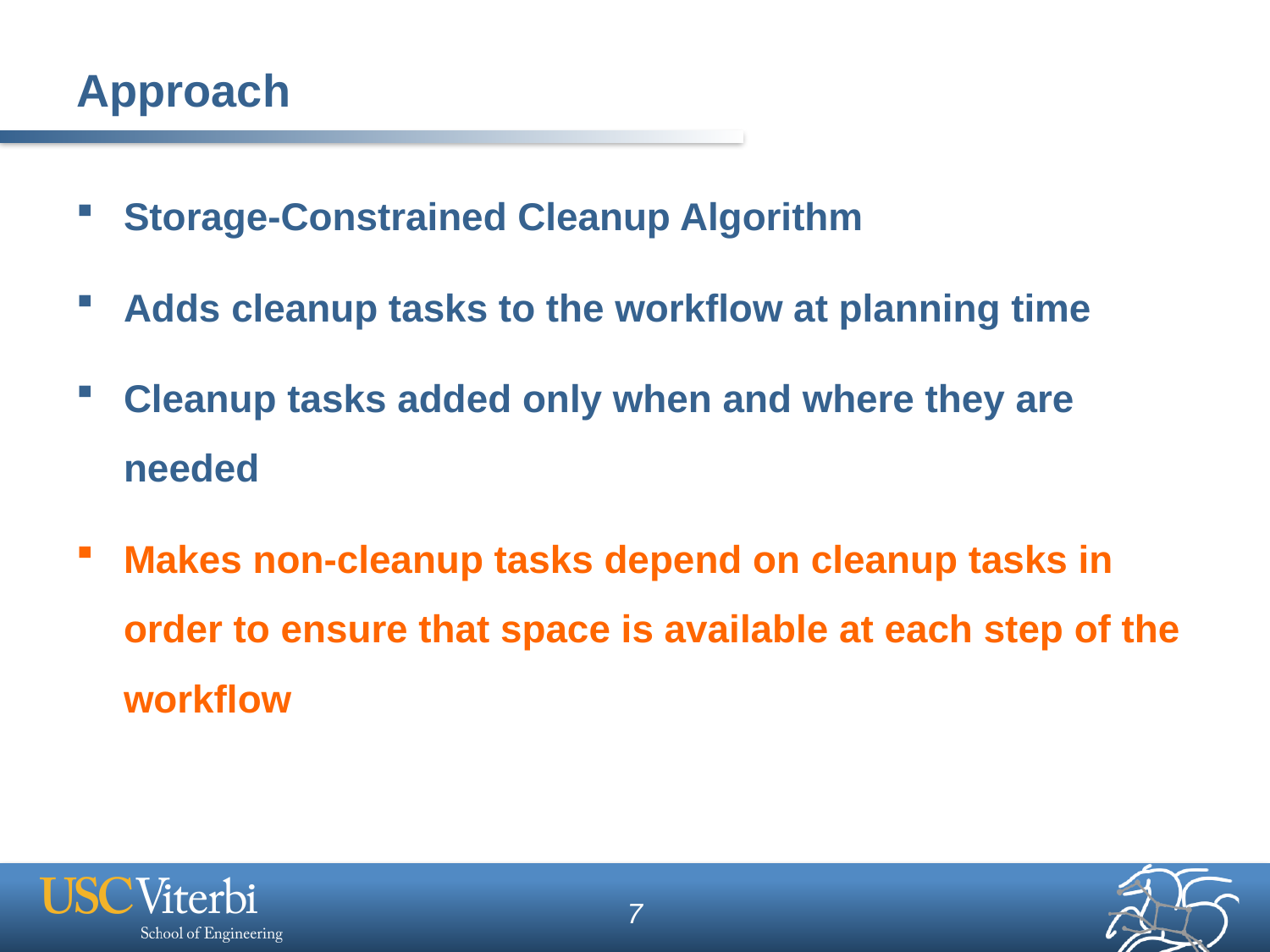

# Approach
Storage-Constrained Cleanup Algorithm
Adds cleanup tasks to the workflow at planning time
Cleanup tasks added only when and where they are needed
Makes non-cleanup tasks depend on cleanup tasks in order to ensure that space is available at each step of the workflow